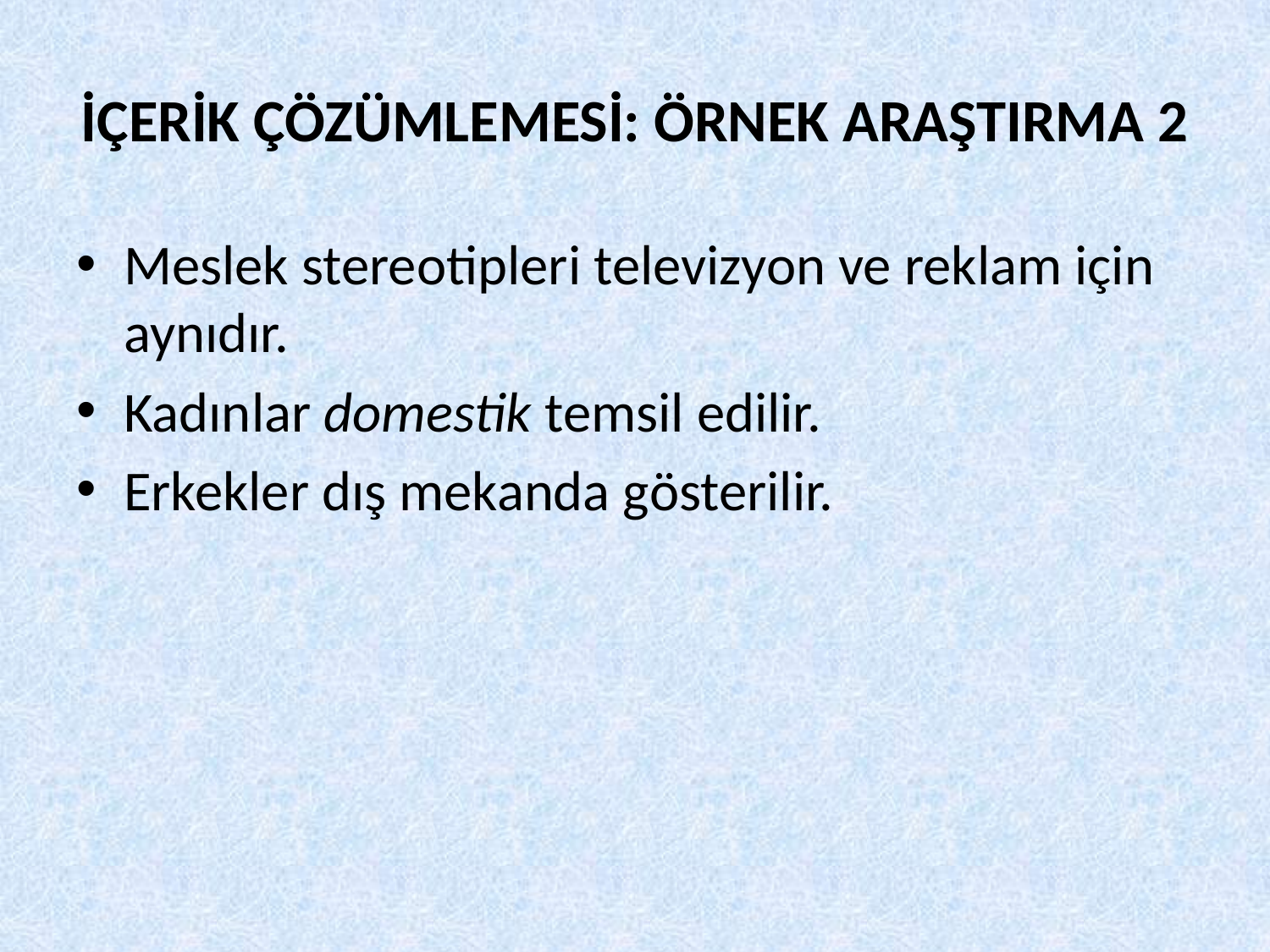

# İÇERİK ÇÖZÜMLEMESİ: ÖRNEK ARAŞTIRMA 2
Meslek stereotipleri televizyon ve reklam için aynıdır.
Kadınlar domestik temsil edilir.
Erkekler dış mekanda gösterilir.